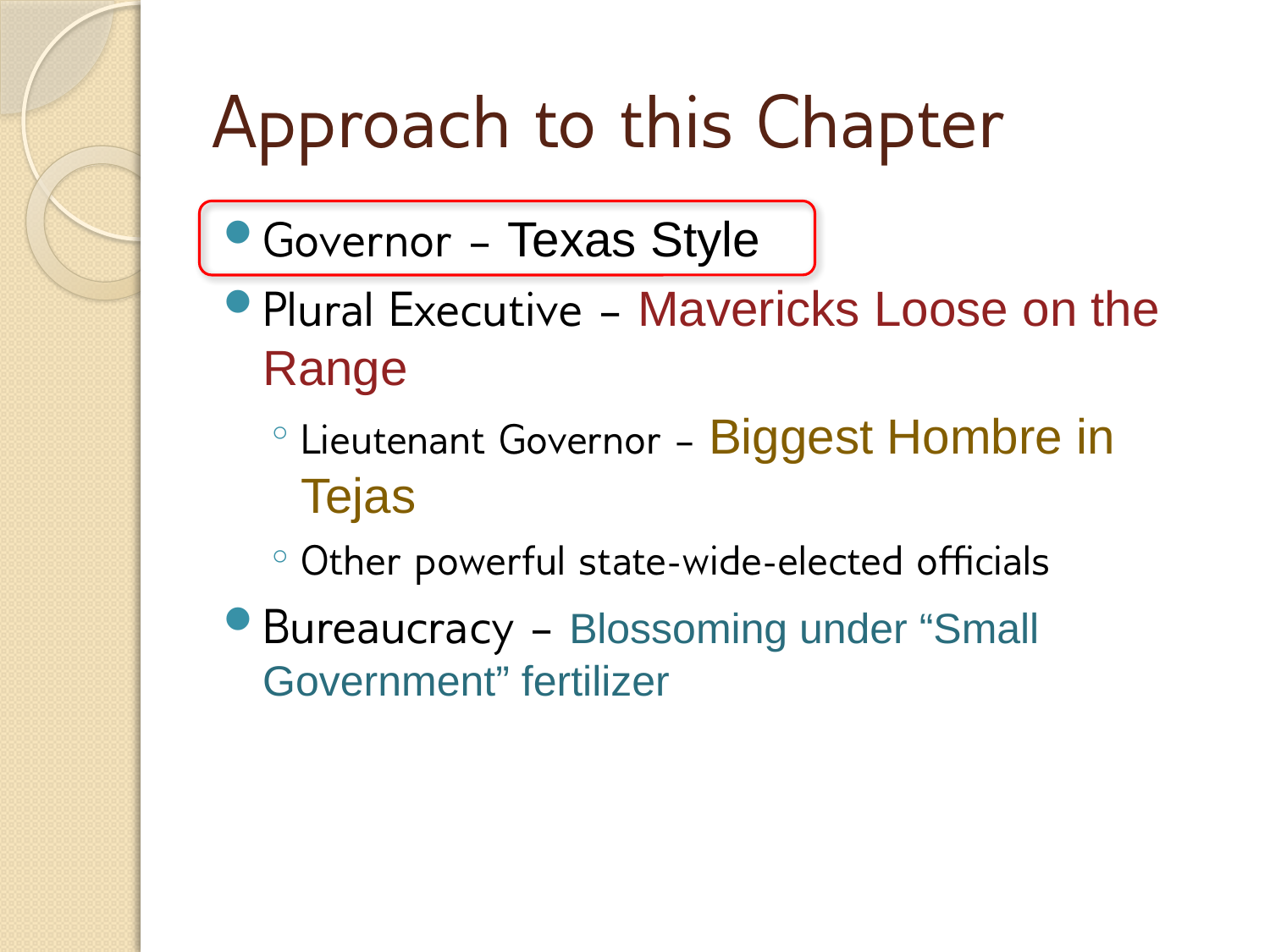

# Approach to this Chapter
Governor – Texas Style
Plural Executive – Mavericks Loose on the Range
Lieutenant Governor – Biggest Hombre in Tejas
Other powerful state-wide-elected officials
Bureaucracy – Blossoming under “Small Government” fertilizer